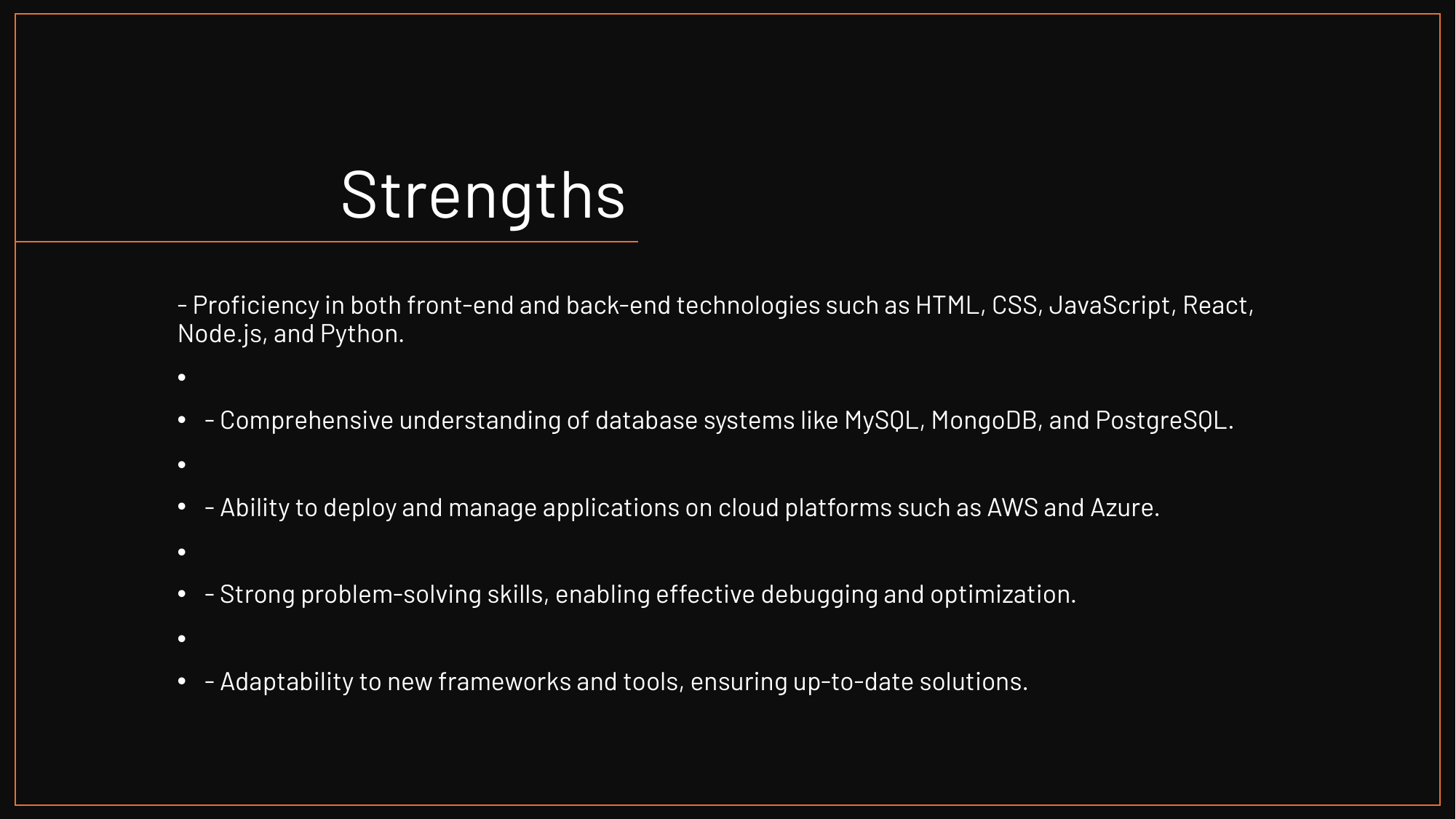

# Strengths
- Proficiency in both front-end and back-end technologies such as HTML, CSS, JavaScript, React, Node.js, and Python.

- Comprehensive understanding of database systems like MySQL, MongoDB, and PostgreSQL.

- Ability to deploy and manage applications on cloud platforms such as AWS and Azure.

- Strong problem-solving skills, enabling effective debugging and optimization.

- Adaptability to new frameworks and tools, ensuring up-to-date solutions.